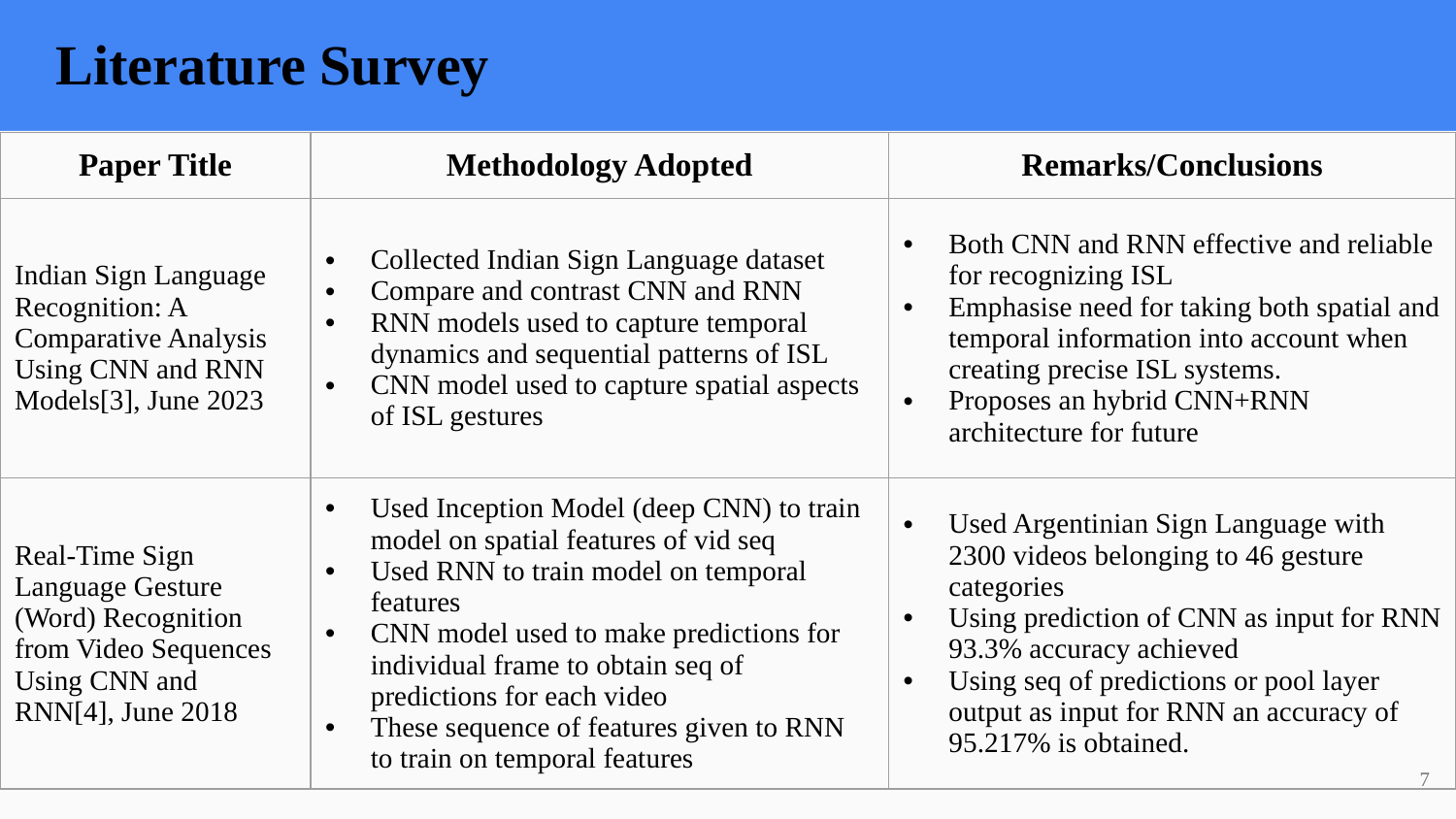

Literature Survey
| Paper Title | Methodology Adopted | Remarks/Conclusions |
| --- | --- | --- |
| Indian Sign Language Recognition: A Comparative Analysis Using CNN and RNN Models[3], June 2023 | Collected Indian Sign Language dataset Compare and contrast CNN and RNN RNN models used to capture temporal dynamics and sequential patterns of ISL CNN model used to capture spatial aspects of ISL gestures | Both CNN and RNN effective and reliable for recognizing ISL Emphasise need for taking both spatial and temporal information into account when creating precise ISL systems. Proposes an hybrid CNN+RNN architecture for future |
| Real-Time Sign Language Gesture (Word) Recognition from Video Sequences Using CNN and RNN[4], June 2018 | Used Inception Model (deep CNN) to train model on spatial features of vid seq Used RNN to train model on temporal features CNN model used to make predictions for individual frame to obtain seq of predictions for each video These sequence of features given to RNN to train on temporal features | Used Argentinian Sign Language with 2300 videos belonging to 46 gesture categories Using prediction of CNN as input for RNN 93.3% accuracy achieved Using seq of predictions or pool layer output as input for RNN an accuracy of 95.217% is obtained. |
7